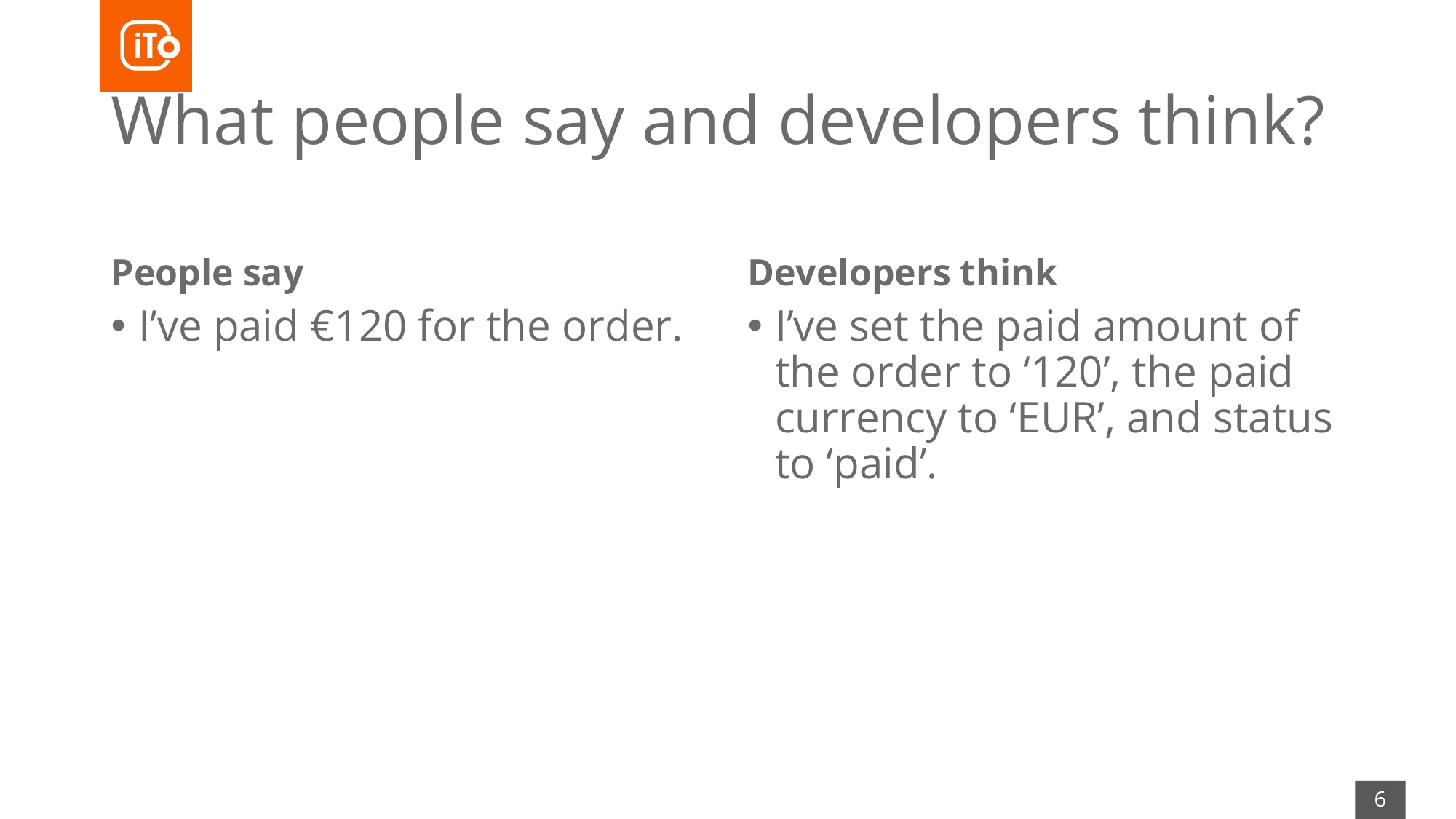

# What people say and developers think?
People say
Developers think
I’ve paid €120 for the order.
I’ve set the paid amount of the order to ‘120’, the paid currency to ‘EUR’, and status to ‘paid’.
6